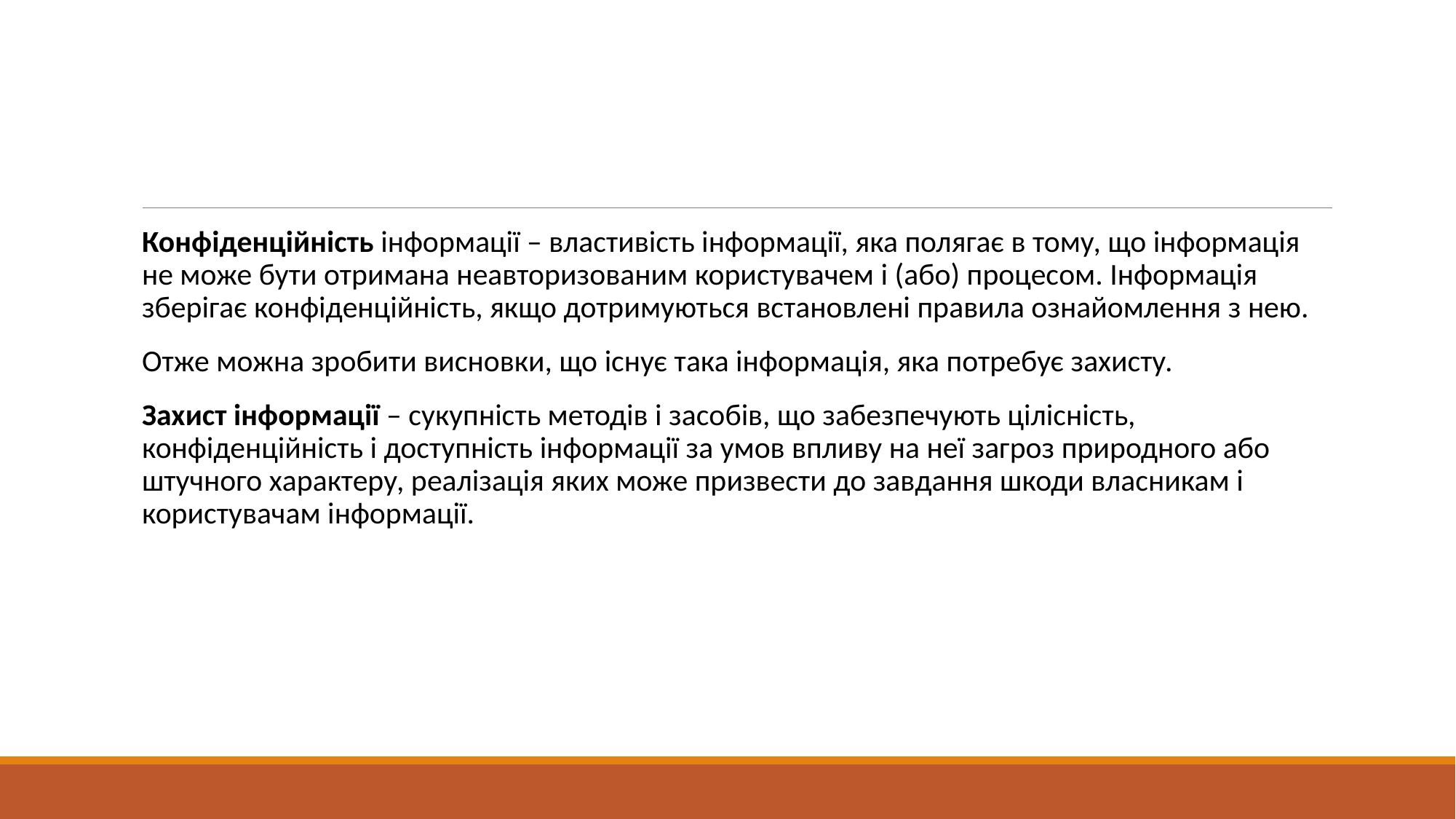

#
Конфіденційність інформації – властивість інформації, яка полягає в тому, що інформація не може бути отримана неавторизованим користувачем і (або) процесом. Інформація зберігає конфіденційність, якщо дотримуються встановлені правила ознайомлення з нею.
Отже можна зробити висновки, що існує така інформація, яка потребує захисту.
Захист інформації – сукупність методів і засобів, що забезпечують цілісність, конфіденційність і доступність інформації за умов впливу на неї загроз природного або штучного характеру, реалізація яких може призвести до завдання шкоди власникам і користувачам інформації.